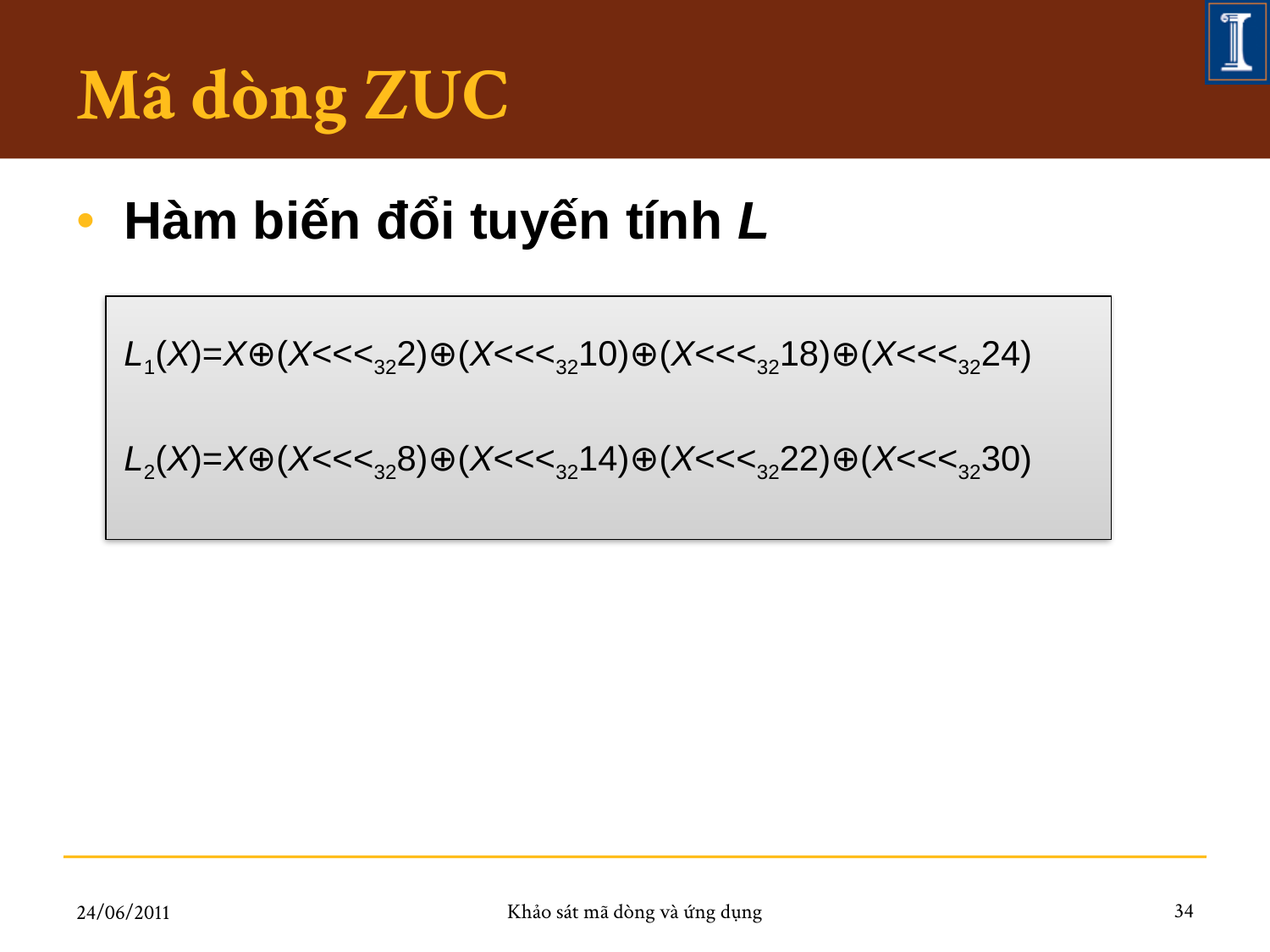

# Mã dòng ZUC
Hàm biến đổi tuyến tính L

L1(X)=X⊕(X<<<322)⊕(X<<<3210)⊕(X<<<3218)⊕(X<<<3224)

L2(X)=X⊕(X<<<328)⊕(X<<<3214)⊕(X<<<3222)⊕(X<<<3230)

24/06/2011
34
Khảo sát mã dòng và ứng dụng